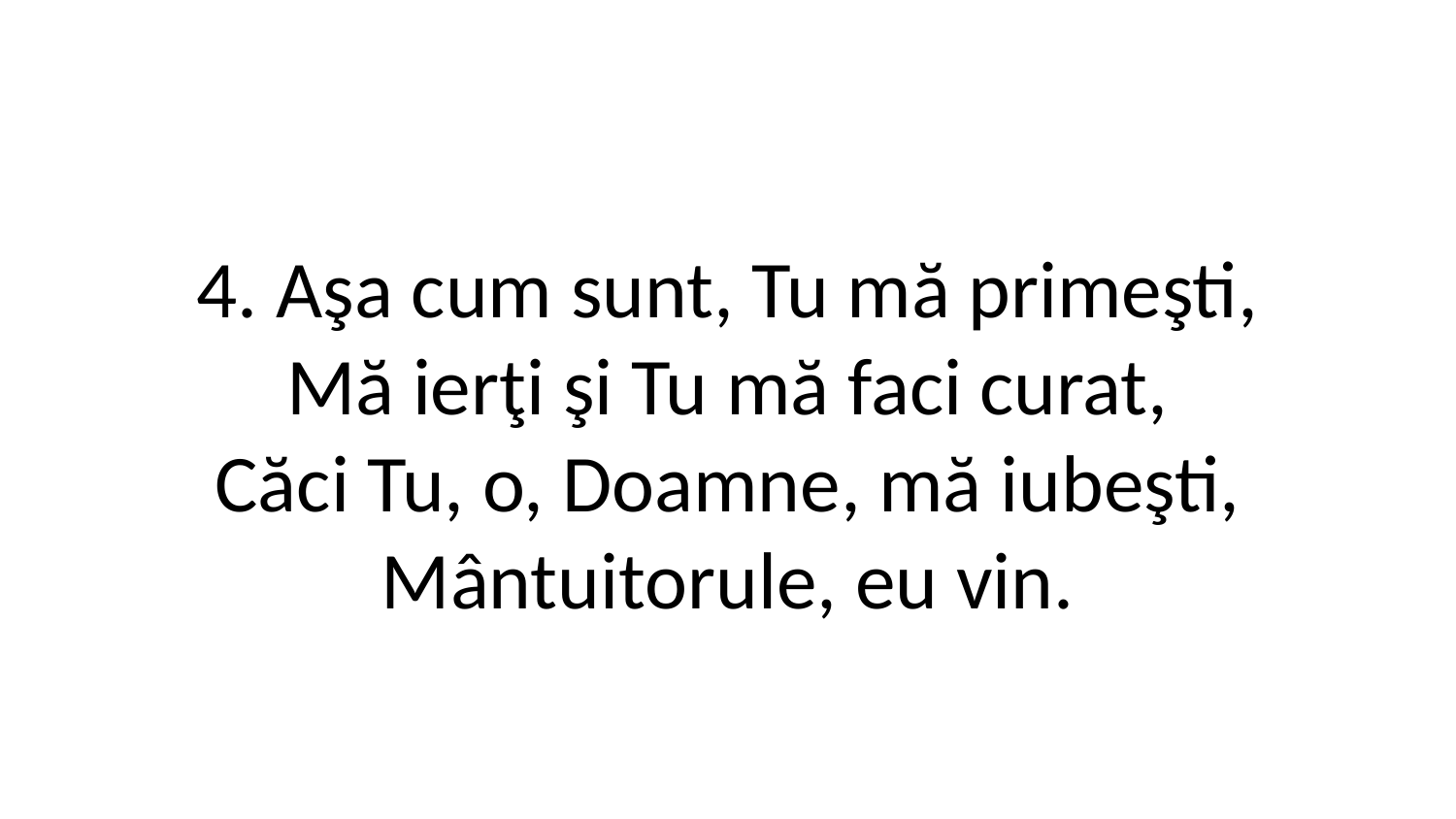

4. Aşa cum sunt, Tu mă primeşti,
Mă ierţi şi Tu mă faci curat,
Căci Tu, o, Doamne, mă iubeşti,
Mântuitorule, eu vin.